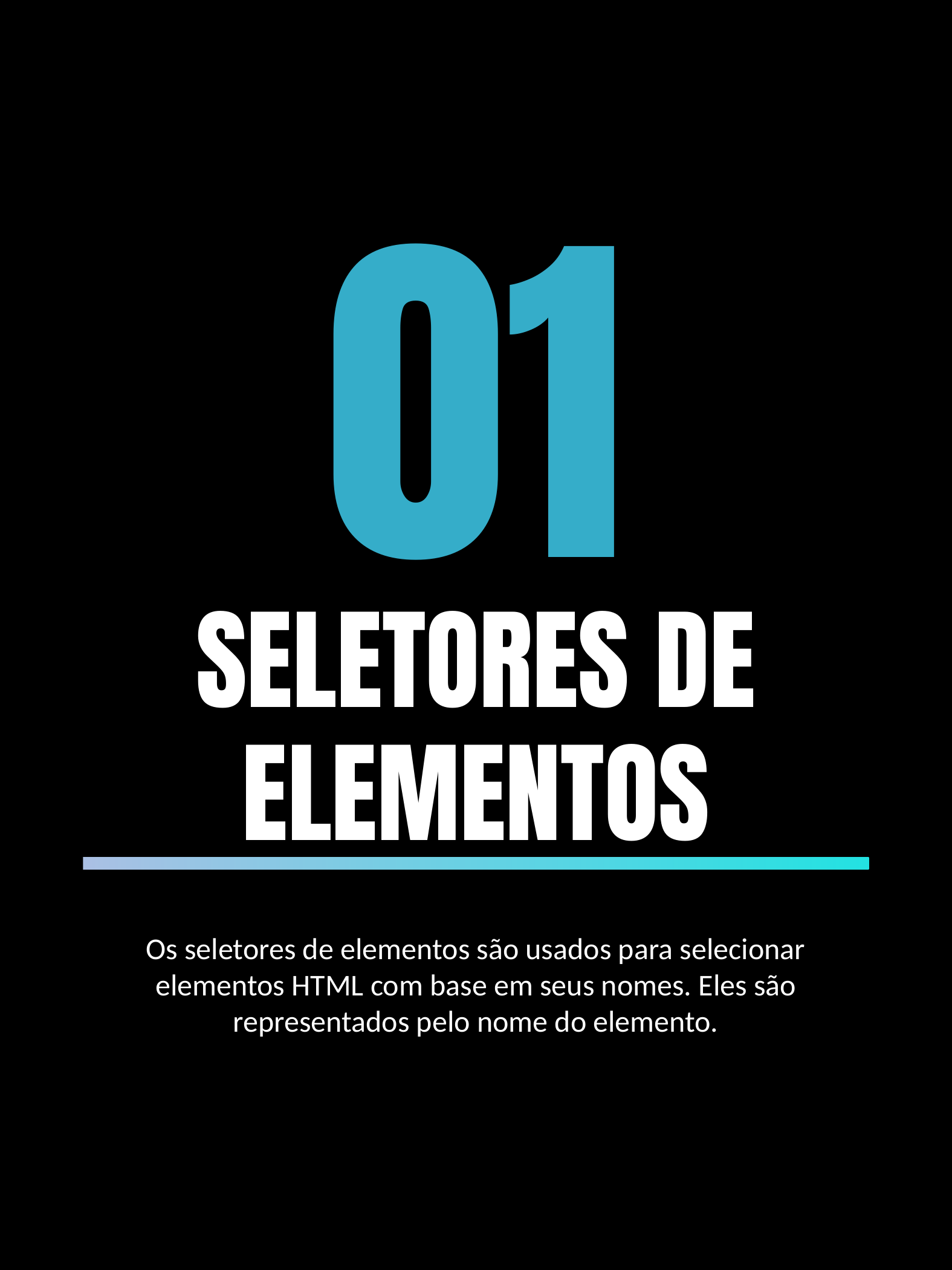

01
SELETORES DE ELEMENTOS

Os seletores de elementos são usados para selecionar elementos HTML com base em seus nomes. Eles são representados pelo nome do elemento.
FRONTEND CSS - ANA PATRÍCIA
3